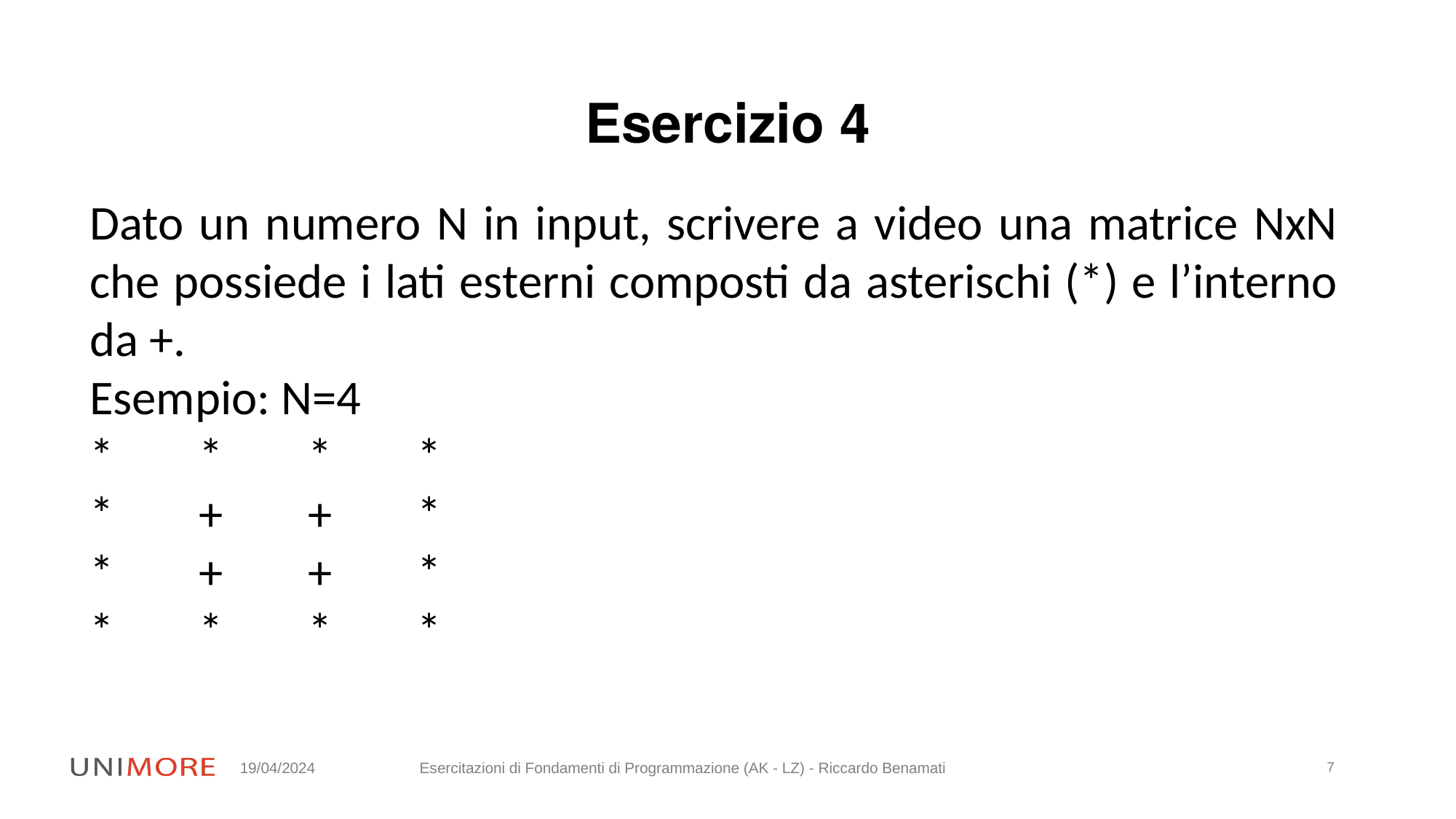

# Esercizio 4
Dato un numero N in input, scrivere a video una matrice NxN che possiede i lati esterni composti da asterischi (*) e l’interno da +.
Esempio: N=4
*	*	*	*
*	+	+	*
*	+	+	*
*	*	*	*
19/04/2024
Esercitazioni di Fondamenti di Programmazione (AK - LZ) - Riccardo Benamati
7